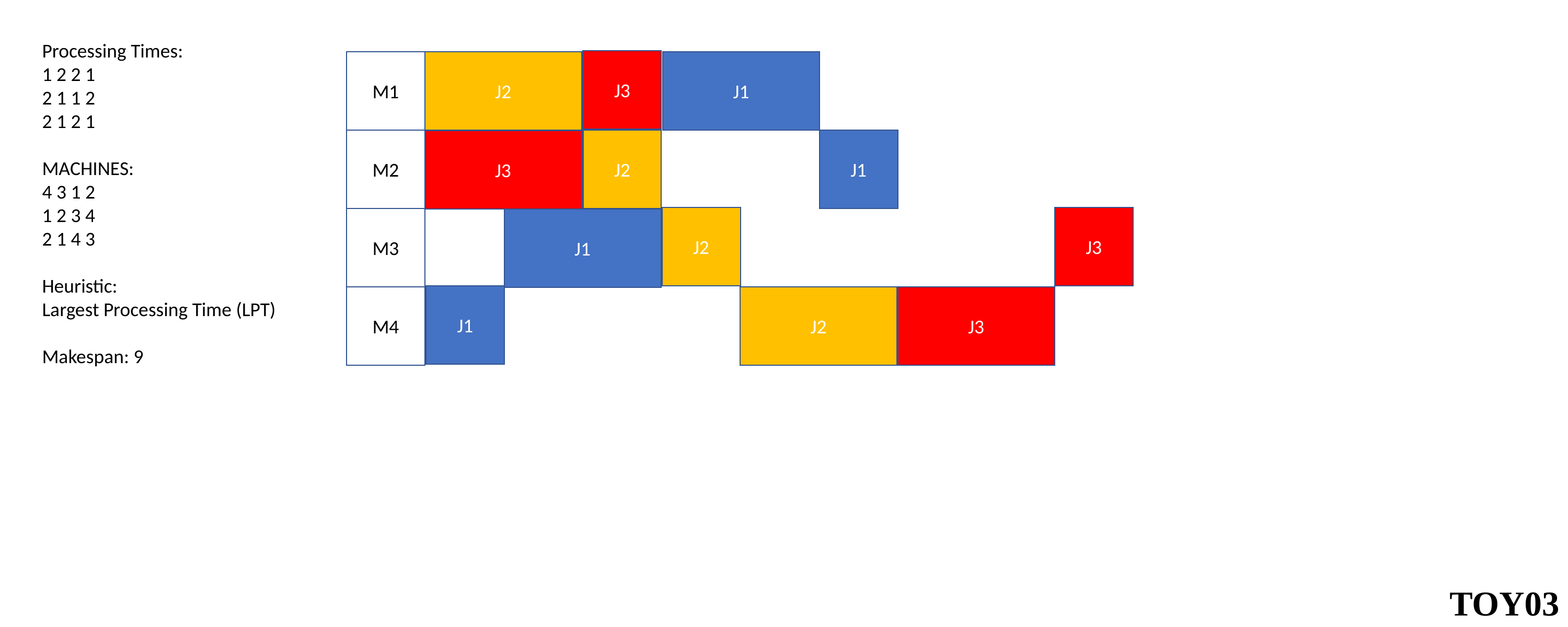

J1
J2
J3
J4
J5
Processing Times:
1 2 2 1
2 1 1 2
2 1 2 1

MACHINES:
4 3 1 2
1 2 3 4
2 1 4 3

Heuristic:
Largest Processing Time (LPT)

Makespan: 9

J3
J2
M1
J1
J2
J1
M2
J3
J2
J3
M3
J1
J1
M4
J2
J3
TOY03